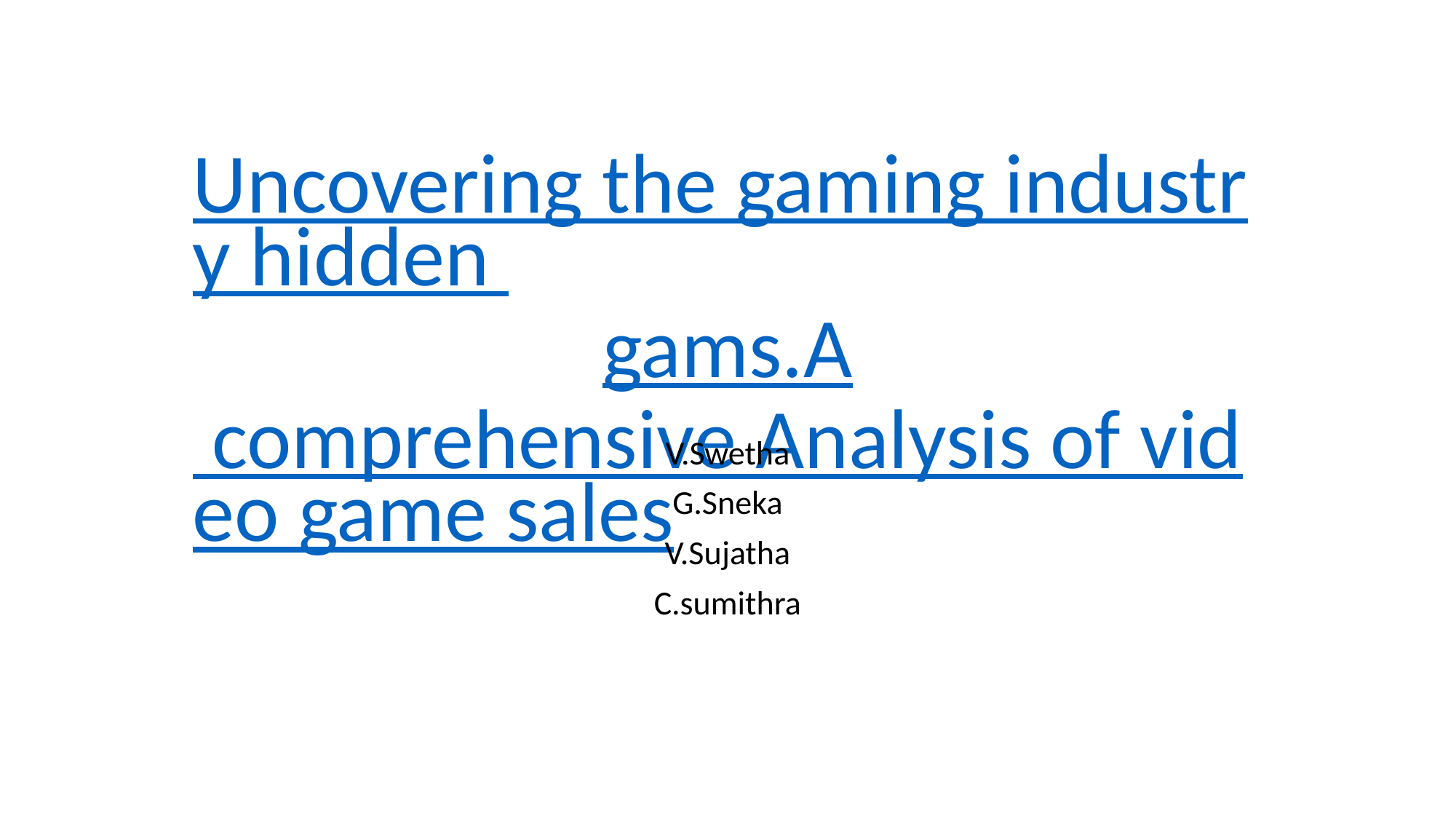

# Uncovering the gaming industry hidden gams.A comprehensive Analysis of video game sales
V.Swetha
G.Sneka
V.Sujatha
C.sumithra